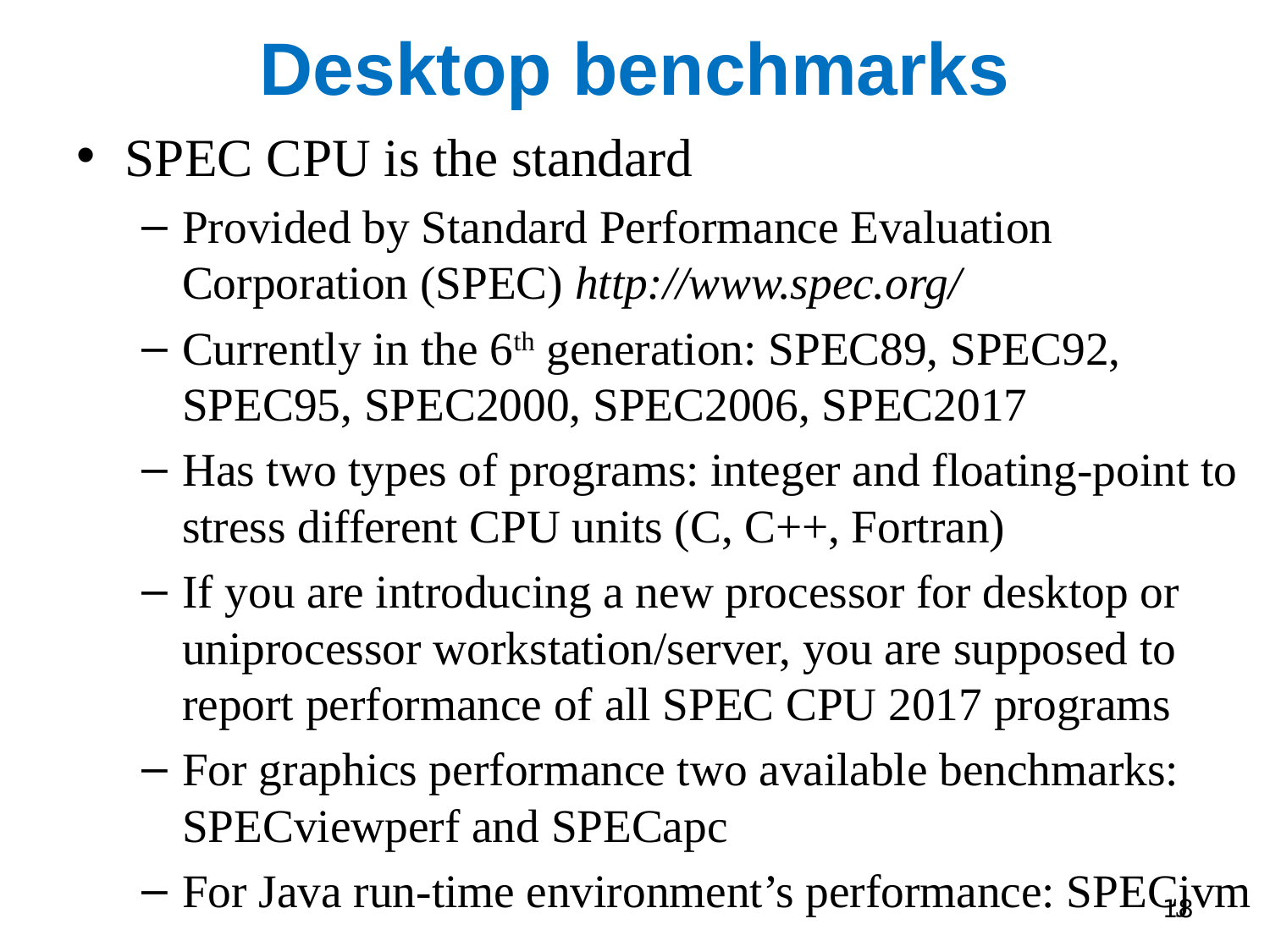

# Desktop benchmarks
SPEC CPU is the standard
Provided by Standard Performance Evaluation Corporation (SPEC) http://www.spec.org/
Currently in the 6th generation: SPEC89, SPEC92, SPEC95, SPEC2000, SPEC2006, SPEC2017
Has two types of programs: integer and floating-point to stress different CPU units (C, C++, Fortran)
If you are introducing a new processor for desktop or uniprocessor workstation/server, you are supposed to report performance of all SPEC CPU 2017 programs
For graphics performance two available benchmarks: SPECviewperf and SPECapc
For Java run-time environment’s performance: SPECjvm
18